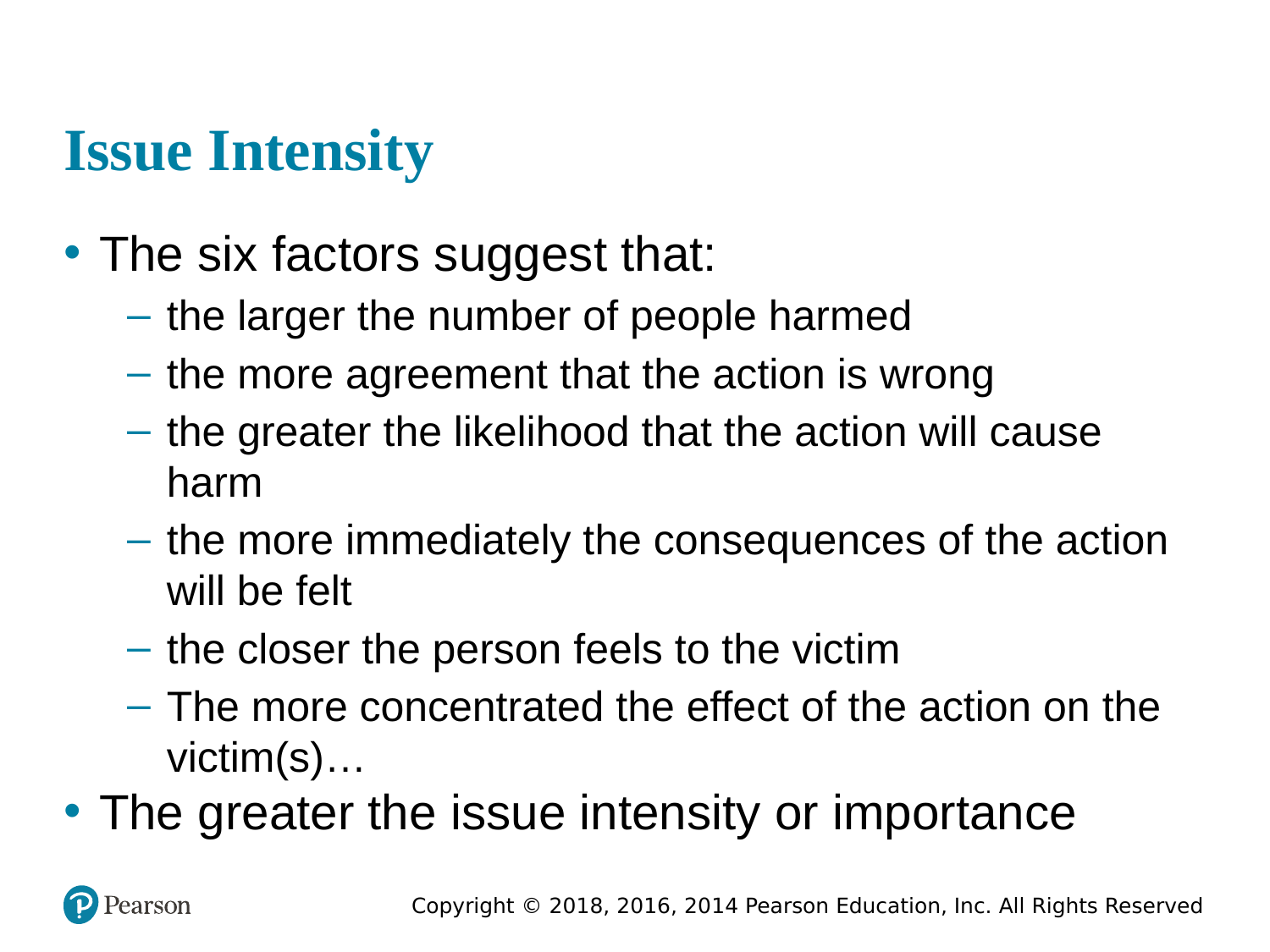

# Issue Intensity
The six factors suggest that:
the larger the number of people harmed
the more agreement that the action is wrong
the greater the likelihood that the action will cause harm
the more immediately the consequences of the action will be felt
the closer the person feels to the victim
The more concentrated the effect of the action on the victim(s)…
The greater the issue intensity or importance